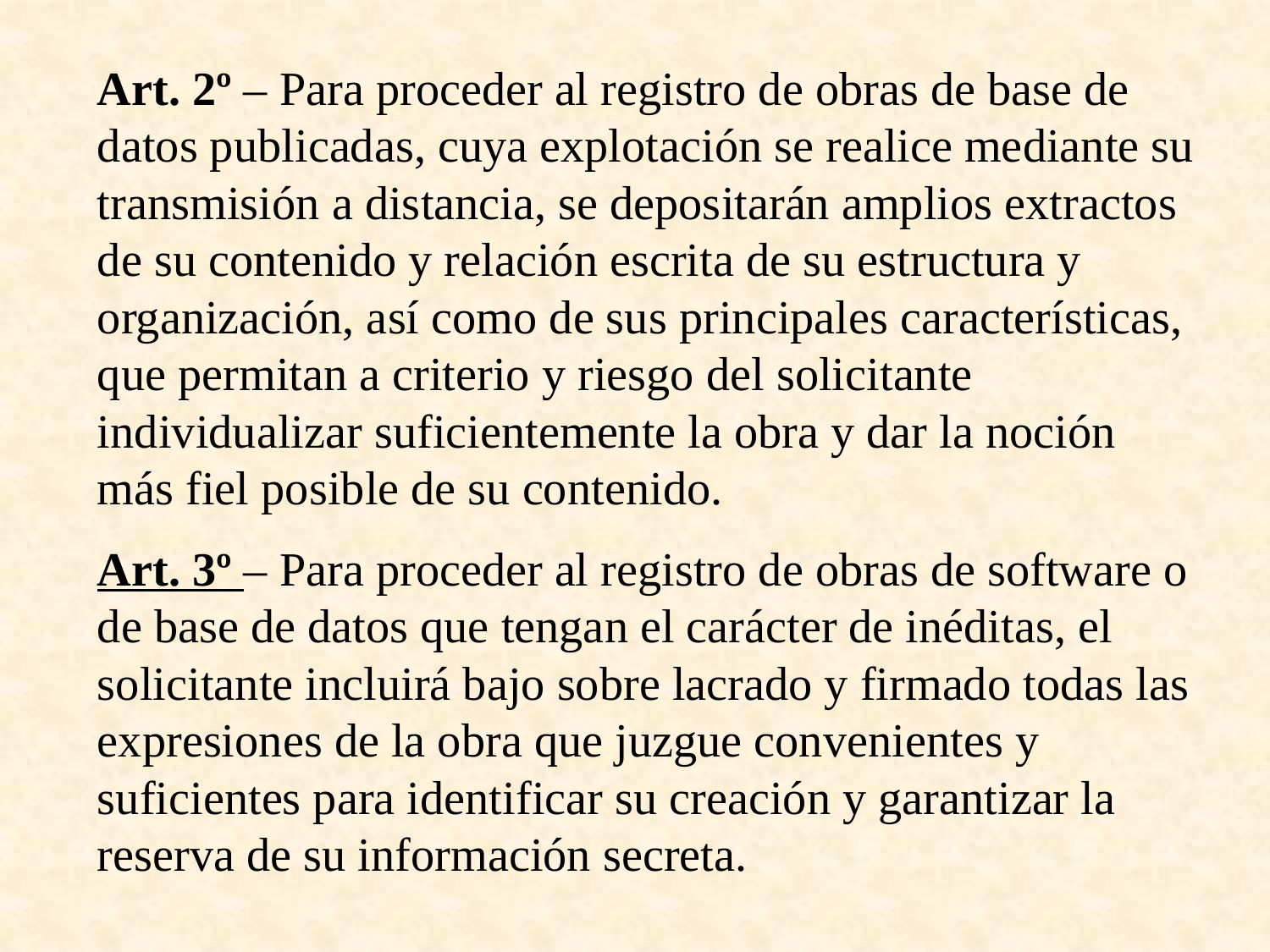

Art. 2º – Para proceder al registro de obras de base de datos publicadas, cuya explotación se realice mediante su transmisión a distancia, se depositarán amplios extractos de su contenido y relación escrita de su estructura y organización, así como de sus principales características, que permitan a criterio y riesgo del solicitante individualizar suficientemente la obra y dar la noción más fiel posible de su contenido.
Art. 3º – Para proceder al registro de obras de software o de base de datos que tengan el carácter de inéditas, el solicitante incluirá bajo sobre lacrado y firmado todas las expresiones de la obra que juzgue convenientes y suficientes para identificar su creación y garantizar la reserva de su información secreta.